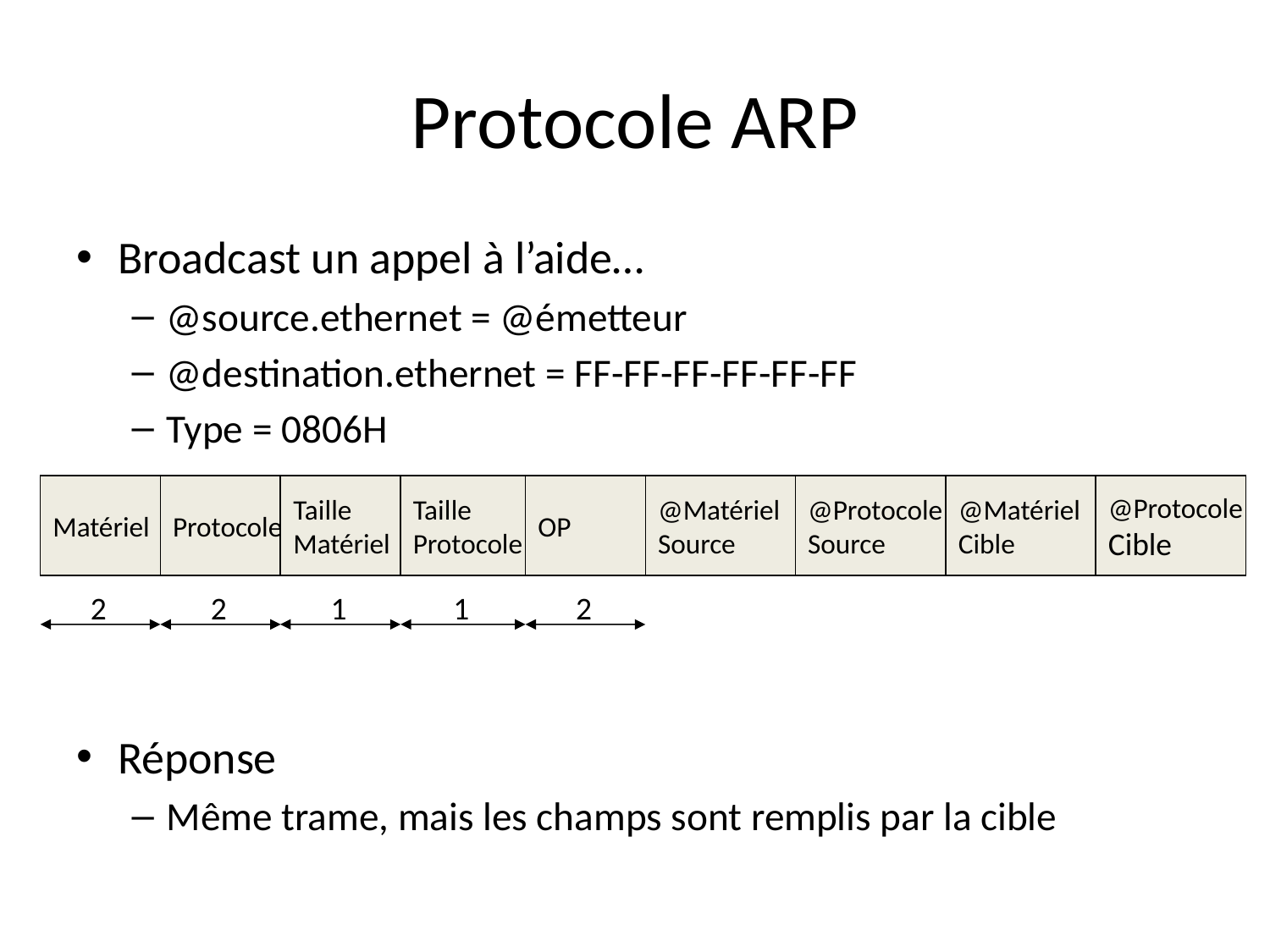

# Protocole ARP
Broadcast un appel à l’aide…
@source.ethernet = @émetteur
@destination.ethernet = FF-FF-FF-FF-FF-FF
Type = 0806H

Réponse
Même trame, mais les champs sont remplis par la cible

Matériel
2

Protocole
2

Taille
Matériel
1

Taille
Protocole
1

OP
2

@Matériel
Source
@Protocole
Source
@Matériel
Cible
@Protocole
Cible